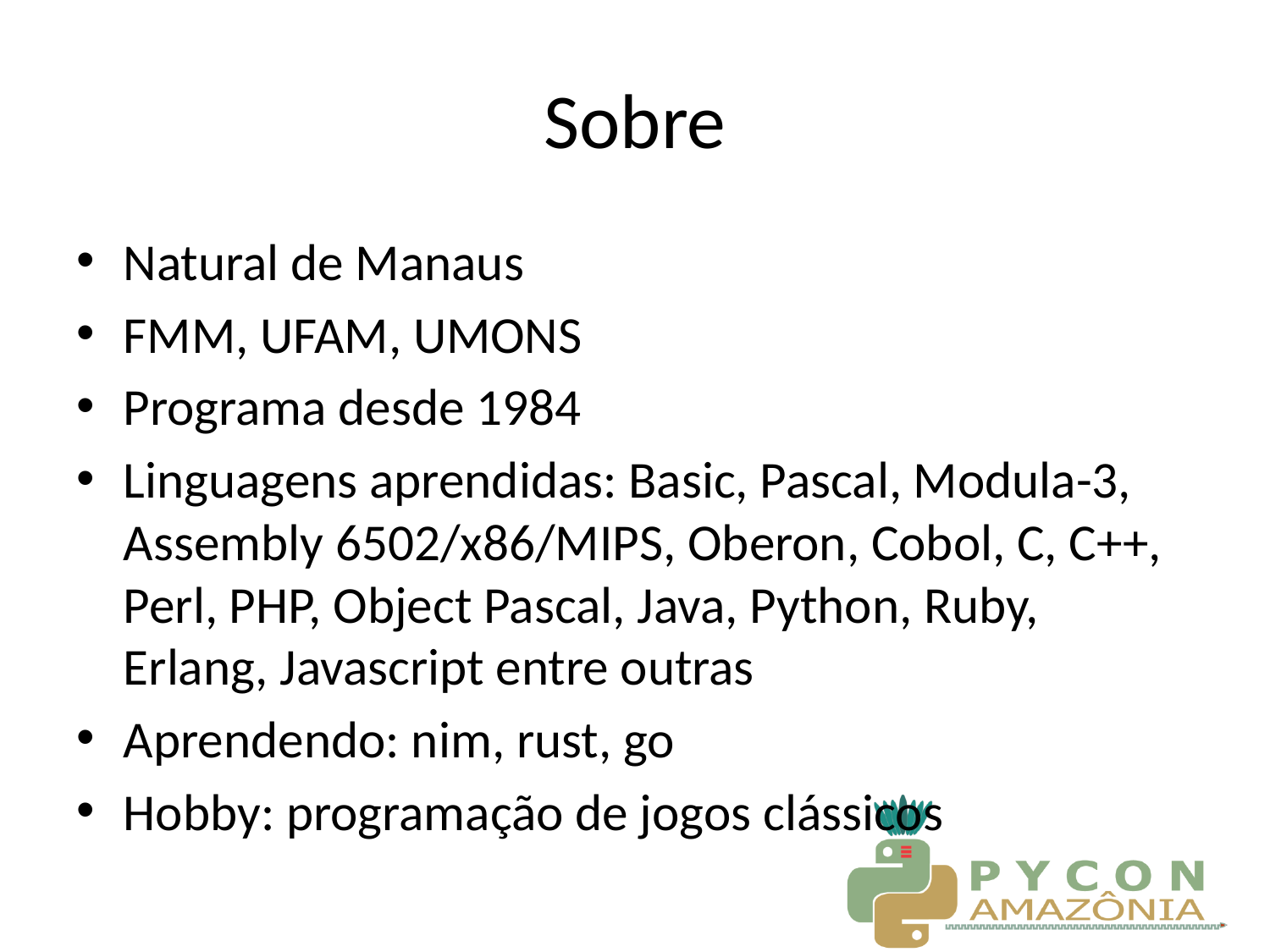

# Sobre
Natural de Manaus
FMM, UFAM, UMONS
Programa desde 1984
Linguagens aprendidas: Basic, Pascal, Modula-3, Assembly 6502/x86/MIPS, Oberon, Cobol, C, C++, Perl, PHP, Object Pascal, Java, Python, Ruby, Erlang, Javascript entre outras
Aprendendo: nim, rust, go
Hobby: programação de jogos clássicos